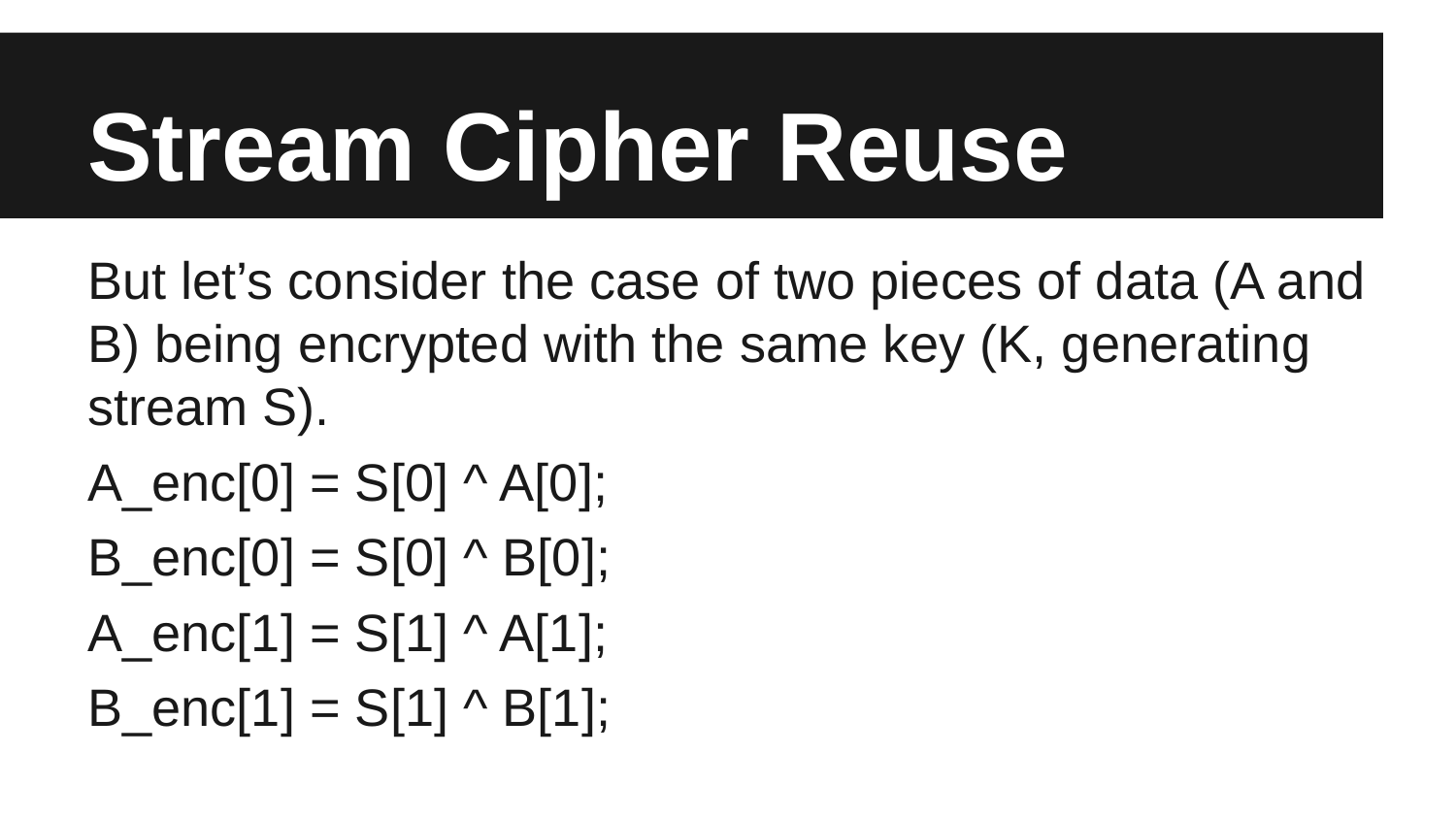

# Stream Cipher Reuse
But let’s consider the case of two pieces of data (A and B) being encrypted with the same key (K, generating stream S).
A_enc[0] = S[0] ^ A[0];
B_enc[0] = S[0] ^ B[0];
A_enc[1] = S[1] ^ A[1];
B_enc[1] = S[1] ^ B[1];

See the problem here?